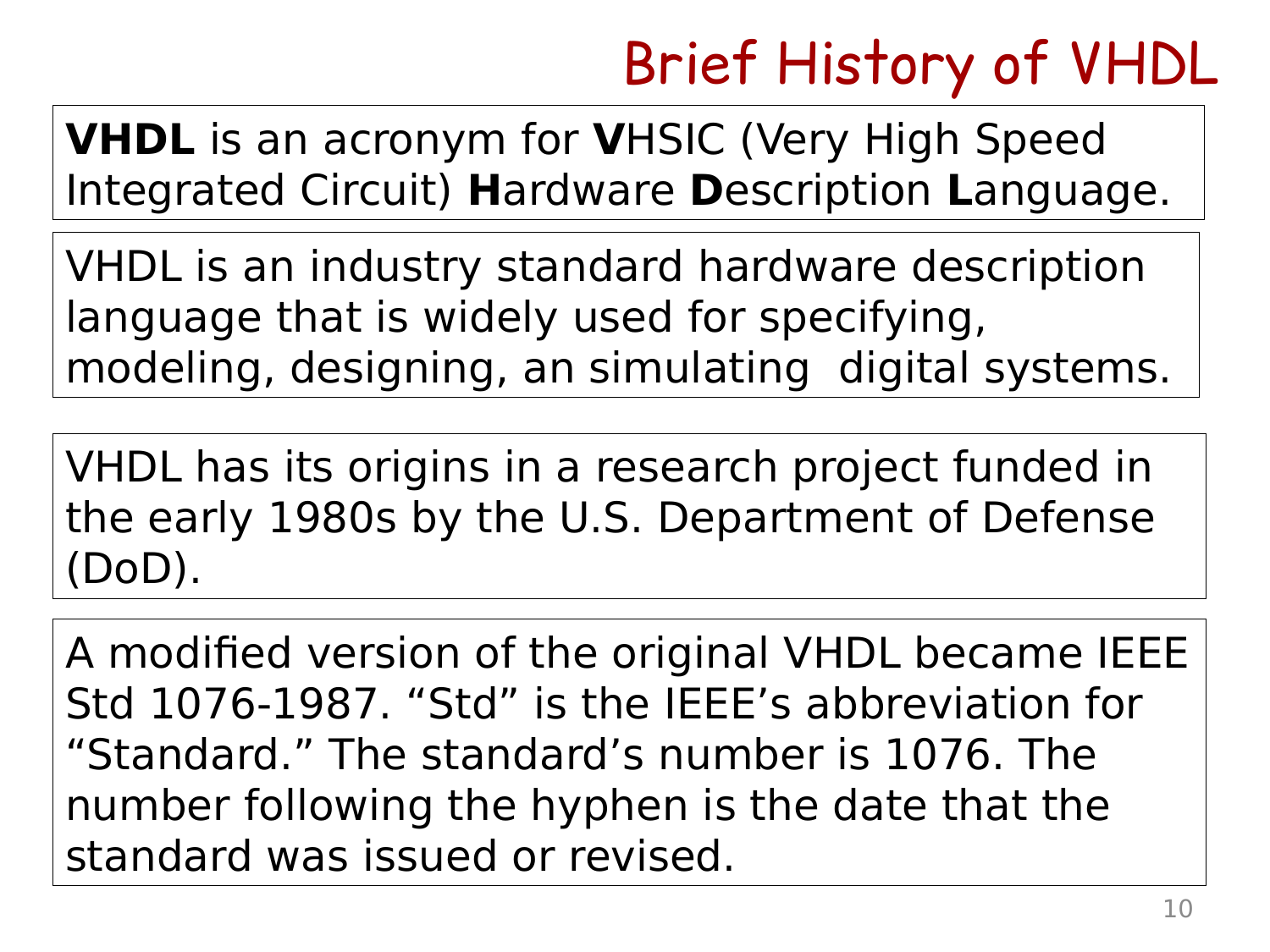

# Brief History of VHDL
VHDL is an acronym for VHSIC (Very High Speed Integrated Circuit) Hardware Description Language.
VHDL is an industry standard hardware description language that is widely used for specifying, modeling, designing, an simulating  digital systems.
VHDL has its origins in a research project funded in the early 1980s by the U.S. Department of Defense (DoD).
A modified version of the original VHDL became IEEE Std 1076-1987. “Std” is the IEEE’s abbreviation for “Standard.” The standard’s number is 1076. The number following the hyphen is the date that the standard was issued or revised.
10